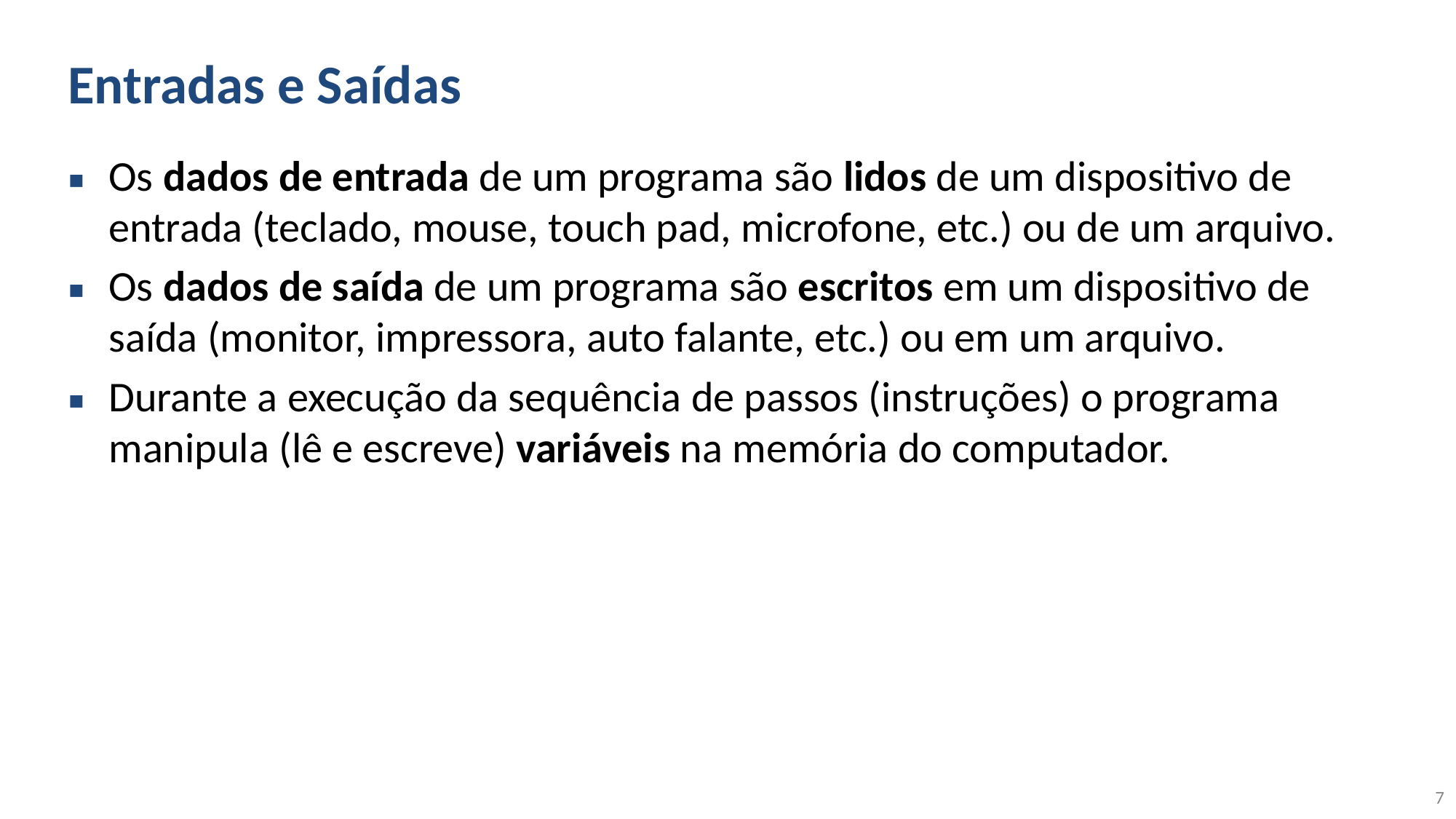

# Entradas e Saídas
Os dados de entrada de um programa são lidos de um dispositivo de entrada (teclado, mouse, touch pad, microfone, etc.) ou de um arquivo.
Os dados de saída de um programa são escritos em um dispositivo de saída (monitor, impressora, auto falante, etc.) ou em um arquivo.
Durante a execução da sequência de passos (instruções) o programa manipula (lê e escreve) variáveis na memória do computador.

7